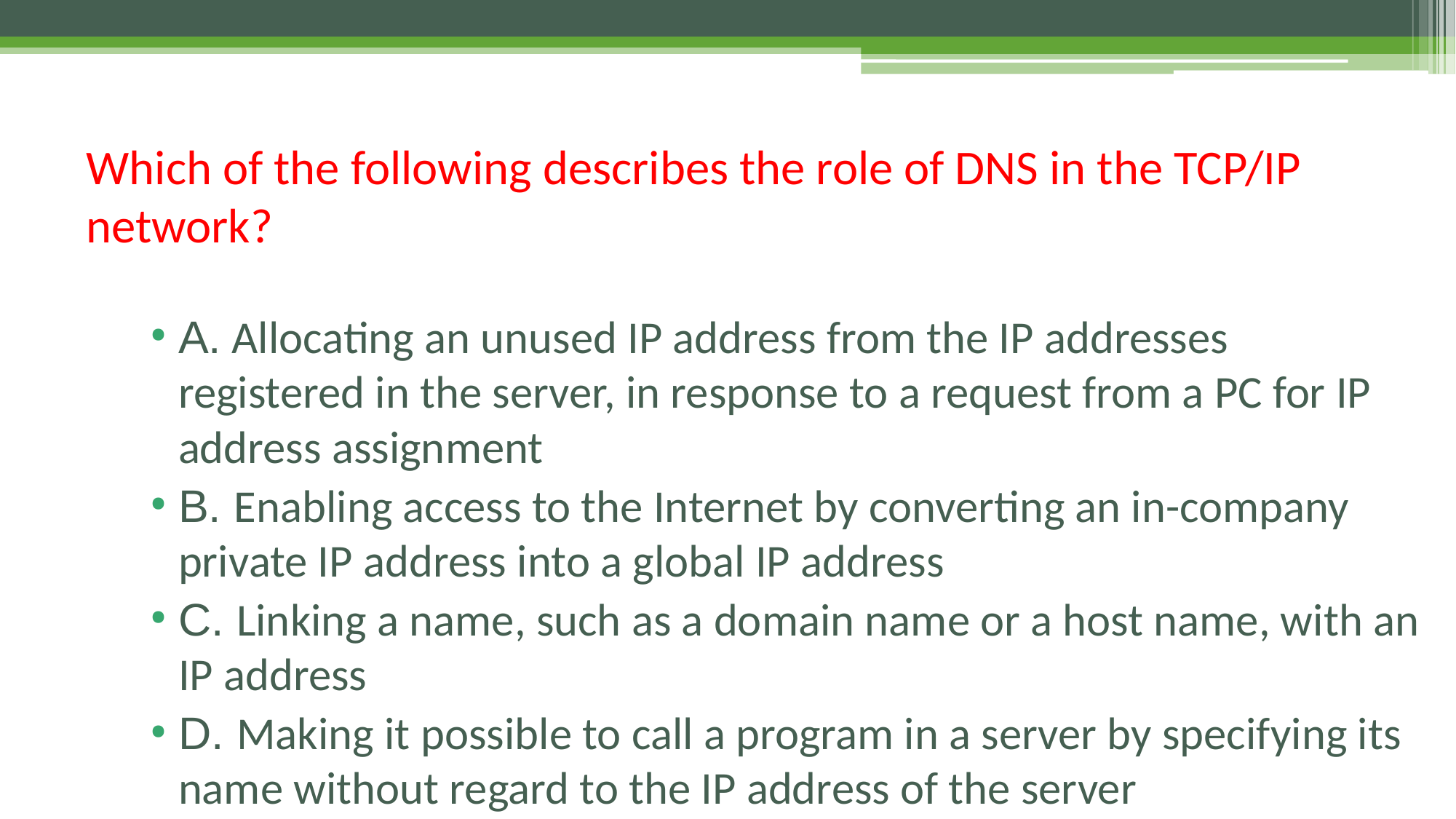

# Which of the following describes the role of DNS in the TCP/IP network?
A. Allocating an unused IP address from the IP addresses registered in the server, in response to a request from a PC for IP address assignment
B. Enabling access to the Internet by converting an in-company private IP address into a global IP address
C. Linking a name, such as a domain name or a host name, with an IP address
D. Making it possible to call a program in a server by specifying its name without regard to the IP address of the server